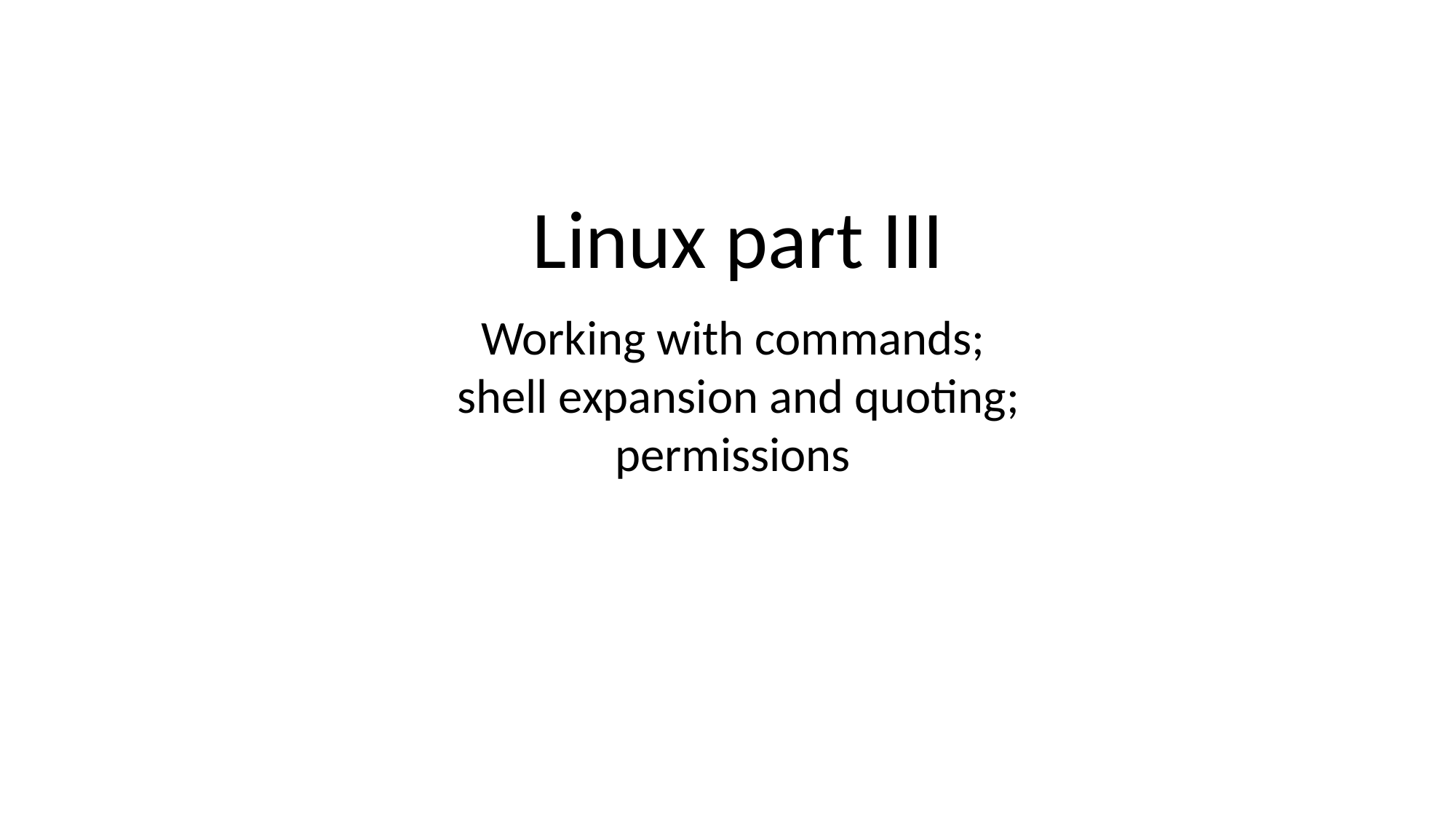

Linux part III

Working with commands;
shell expansion and quoting;
permissions